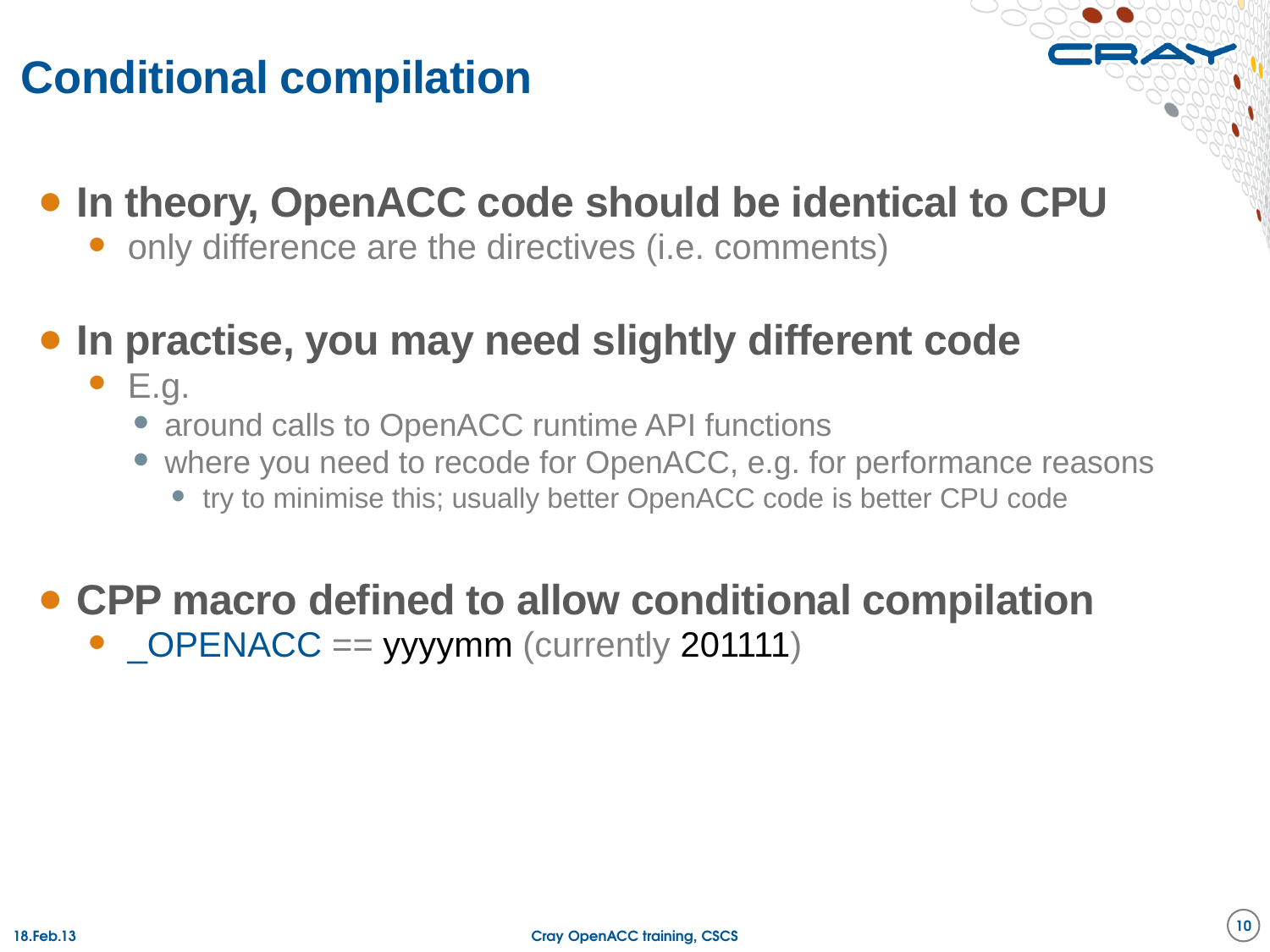

# Conditional compilation
In theory, OpenACC code should be identical to CPU
only difference are the directives (i.e. comments)

In practise, you may need slightly different code
E.g.
around calls to OpenACC runtime API functions
where you need to recode for OpenACC, e.g. for performance reasons
try to minimise this; usually better OpenACC code is better CPU code

CPP macro defined to allow conditional compilation
_OPENACC == yyyymm (currently 201111)
10
18.Feb.13
Cray OpenACC training, CSCS